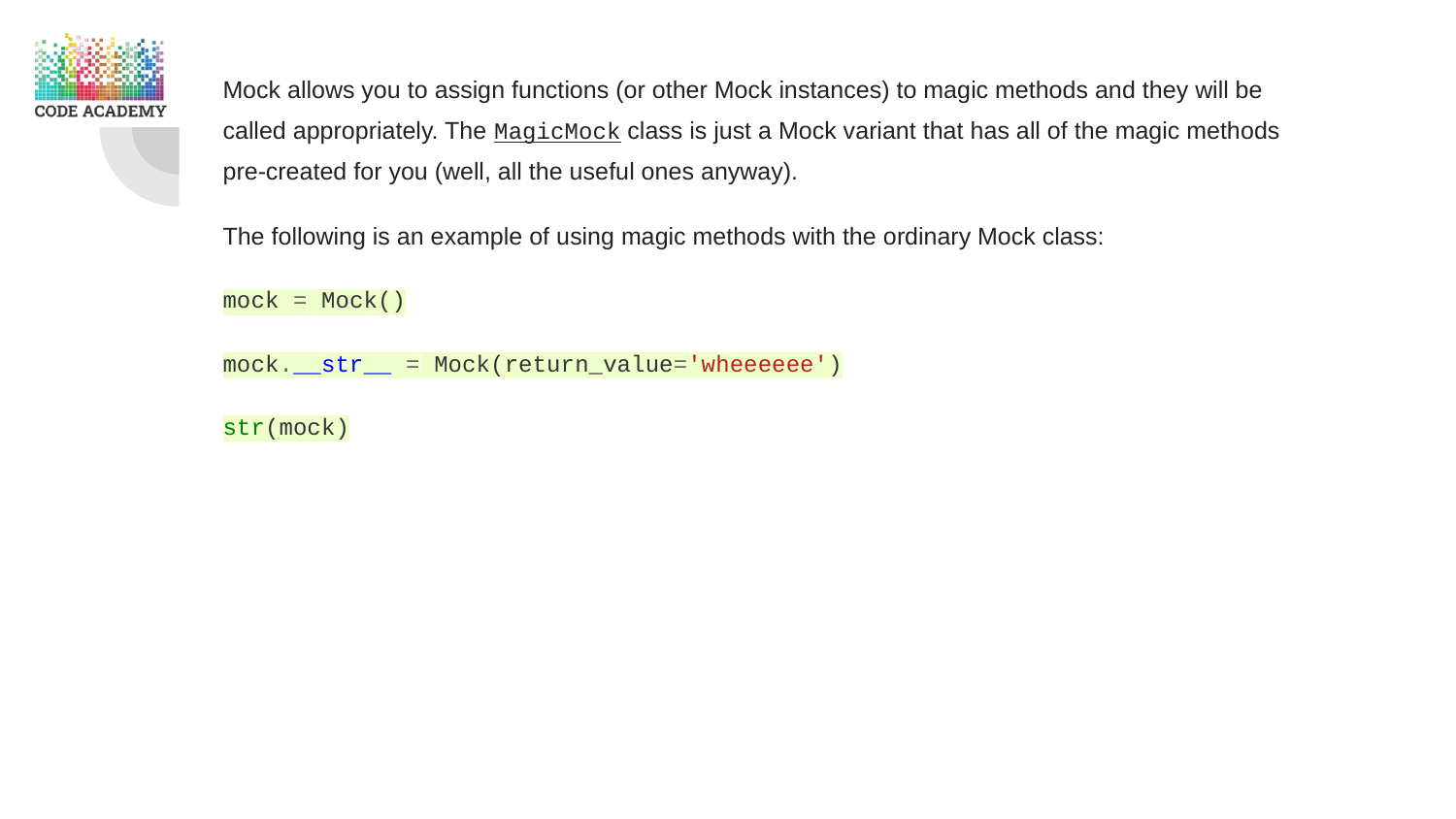

Mock allows you to assign functions (or other Mock instances) to magic methods and they will be called appropriately. The MagicMock class is just a Mock variant that has all of the magic methods pre-created for you (well, all the useful ones anyway).
The following is an example of using magic methods with the ordinary Mock class:
mock = Mock()
mock.__str__ = Mock(return_value='wheeeeee')
str(mock)